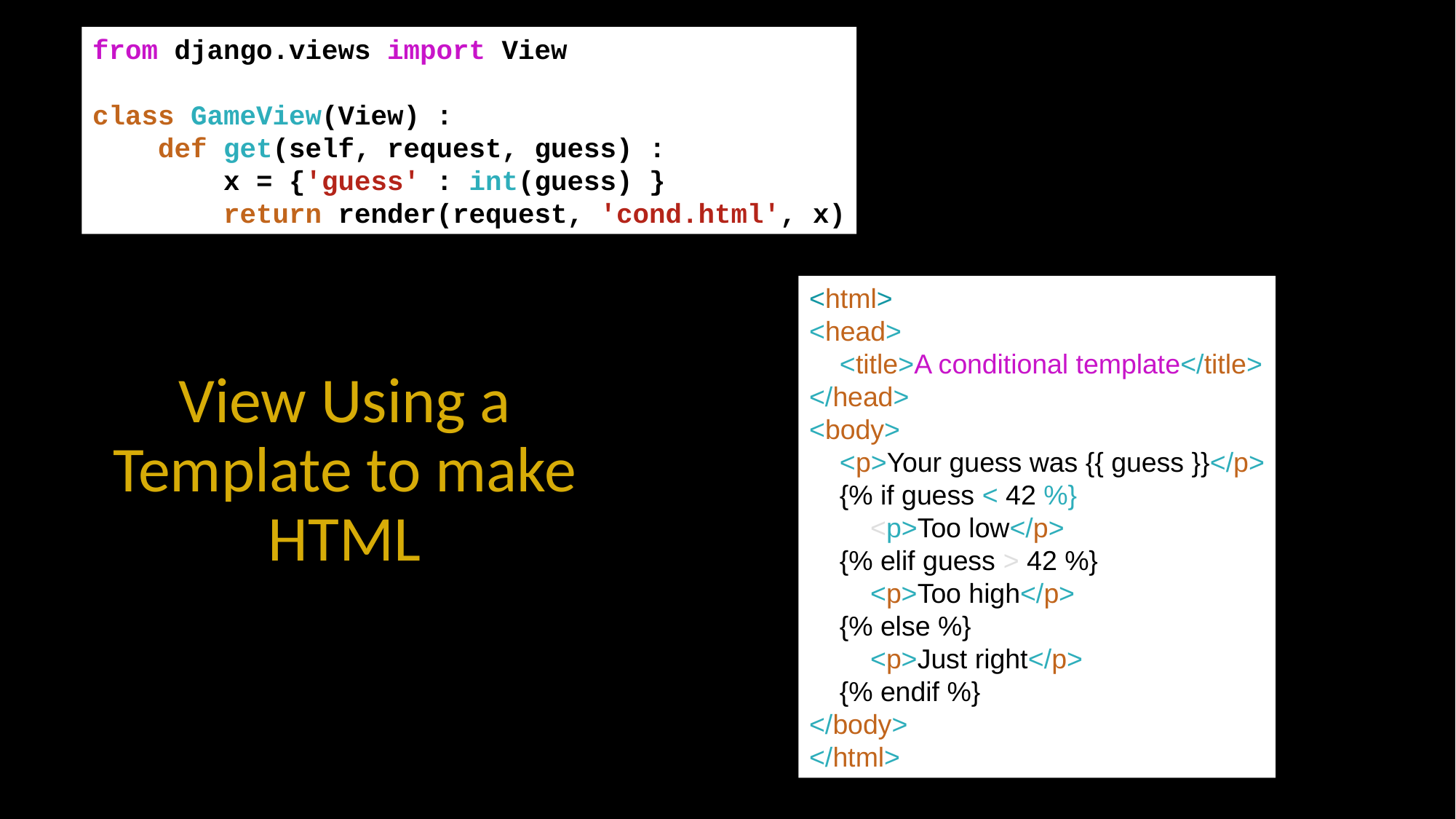

from django.views import View

class GameView(View) :
    def get(self, request, guess) :
        x = {'guess' : int(guess) }
        return render(request, 'cond.html', x)
<html>
<head>
    <title>A conditional template</title>
</head>
<body>
    <p>Your guess was {{ guess }}</p>
    {% if guess < 42 %}
        <p>Too low</p>
    {% elif guess > 42 %}
        <p>Too high</p>
    {% else %}
        <p>Just right</p>
    {% endif %}
</body>
</html>
# View Using a Template to make HTML